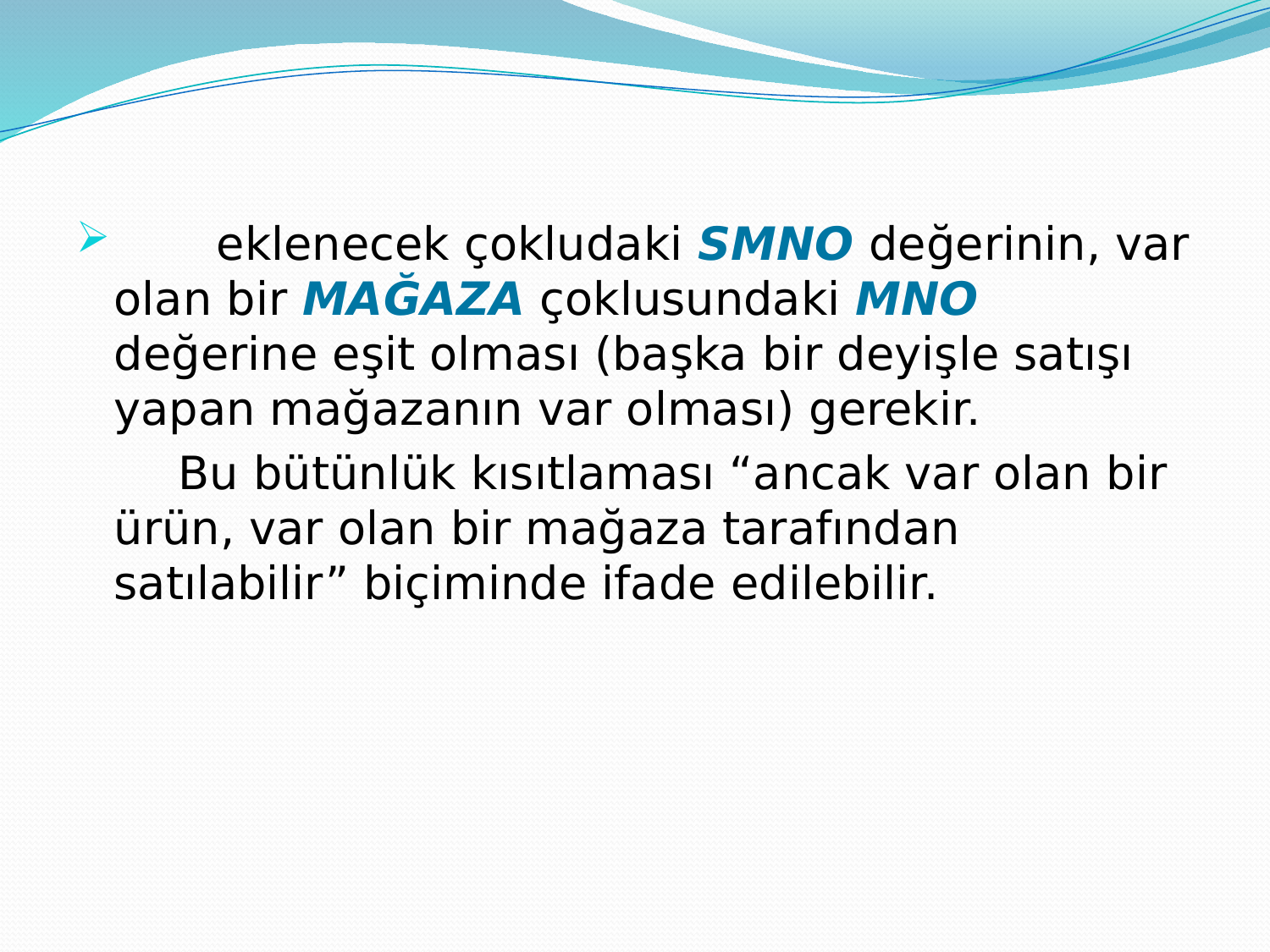

eklenecek çokludaki SMNO değerinin, var olan bir MAĞAZA çoklusundaki MNO değerine eşit olması (başka bir deyişle satışı yapan mağazanın var olması) gerekir.
       Bu bütünlük kısıtlaması “ancak var olan bir ürün, var olan bir mağaza tarafından satılabilir” biçiminde ifade edilebilir.